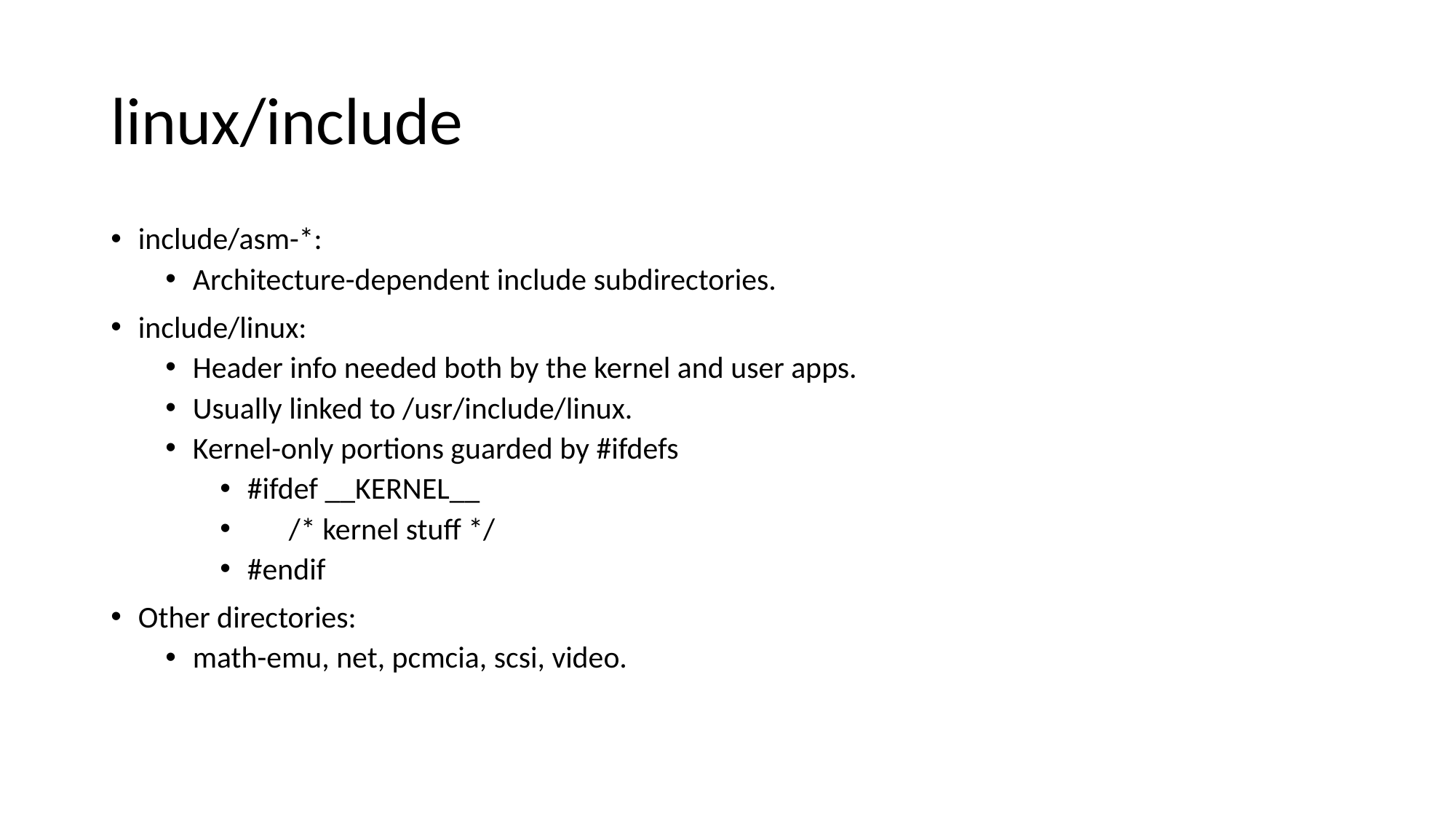

# linux/include
include/asm-*:
Architecture-dependent include subdirectories.
include/linux:
Header info needed both by the kernel and user apps.
Usually linked to /usr/include/linux.
Kernel-only portions guarded by #ifdefs
#ifdef __KERNEL__
      /* kernel stuff */
#endif
Other directories:
math-emu, net, pcmcia, scsi, video.